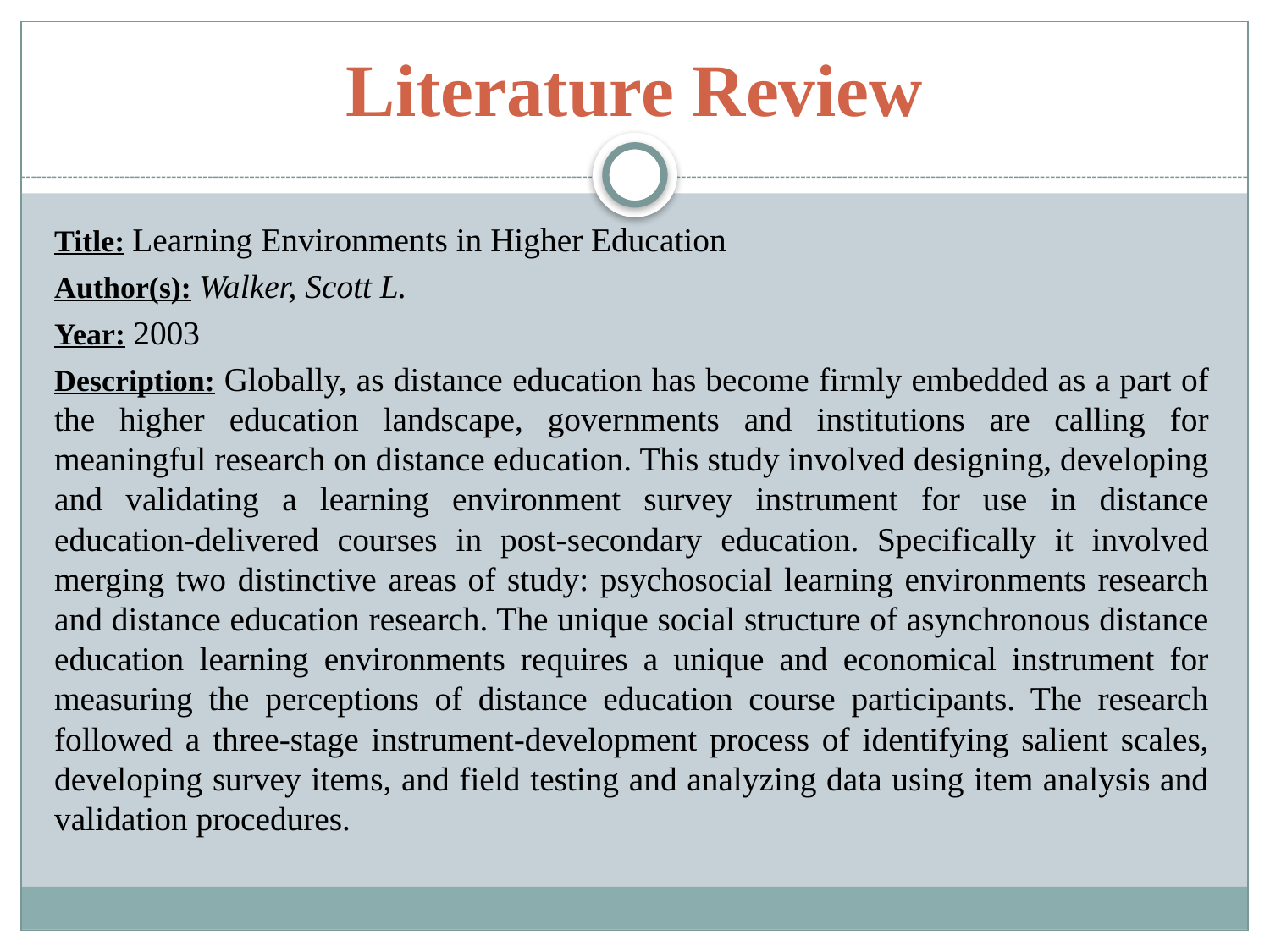

# Literature Review
Title: Learning Environments in Higher Education
Author(s): Walker, Scott L.
Year: 2003
Description: Globally, as distance education has become firmly embedded as a part of the higher education landscape, governments and institutions are calling for meaningful research on distance education. This study involved designing, developing and validating a learning environment survey instrument for use in distance education-delivered courses in post-secondary education. Specifically it involved merging two distinctive areas of study: psychosocial learning environments research and distance education research. The unique social structure of asynchronous distance education learning environments requires a unique and economical instrument for measuring the perceptions of distance education course participants. The research followed a three-stage instrument-development process of identifying salient scales, developing survey items, and field testing and analyzing data using item analysis and validation procedures.